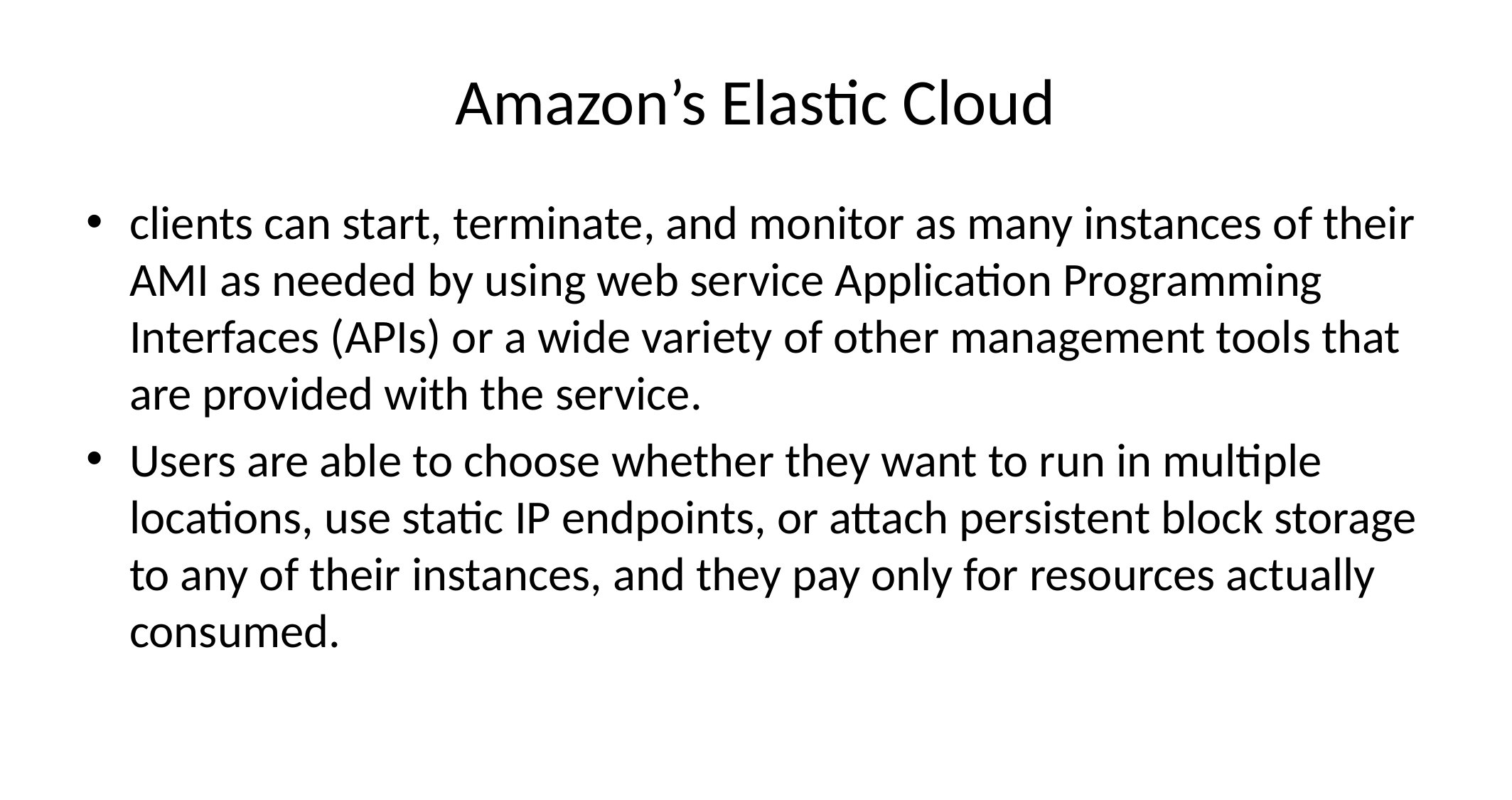

# Amazon’s Elastic Cloud
clients can start, terminate, and monitor as many instances of their AMI as needed by using web service Application Programming Interfaces (APIs) or a wide variety of other management tools that are provided with the service.
Users are able to choose whether they want to run in multiple locations, use static IP endpoints, or attach persistent block storage to any of their instances, and they pay only for resources actually consumed.